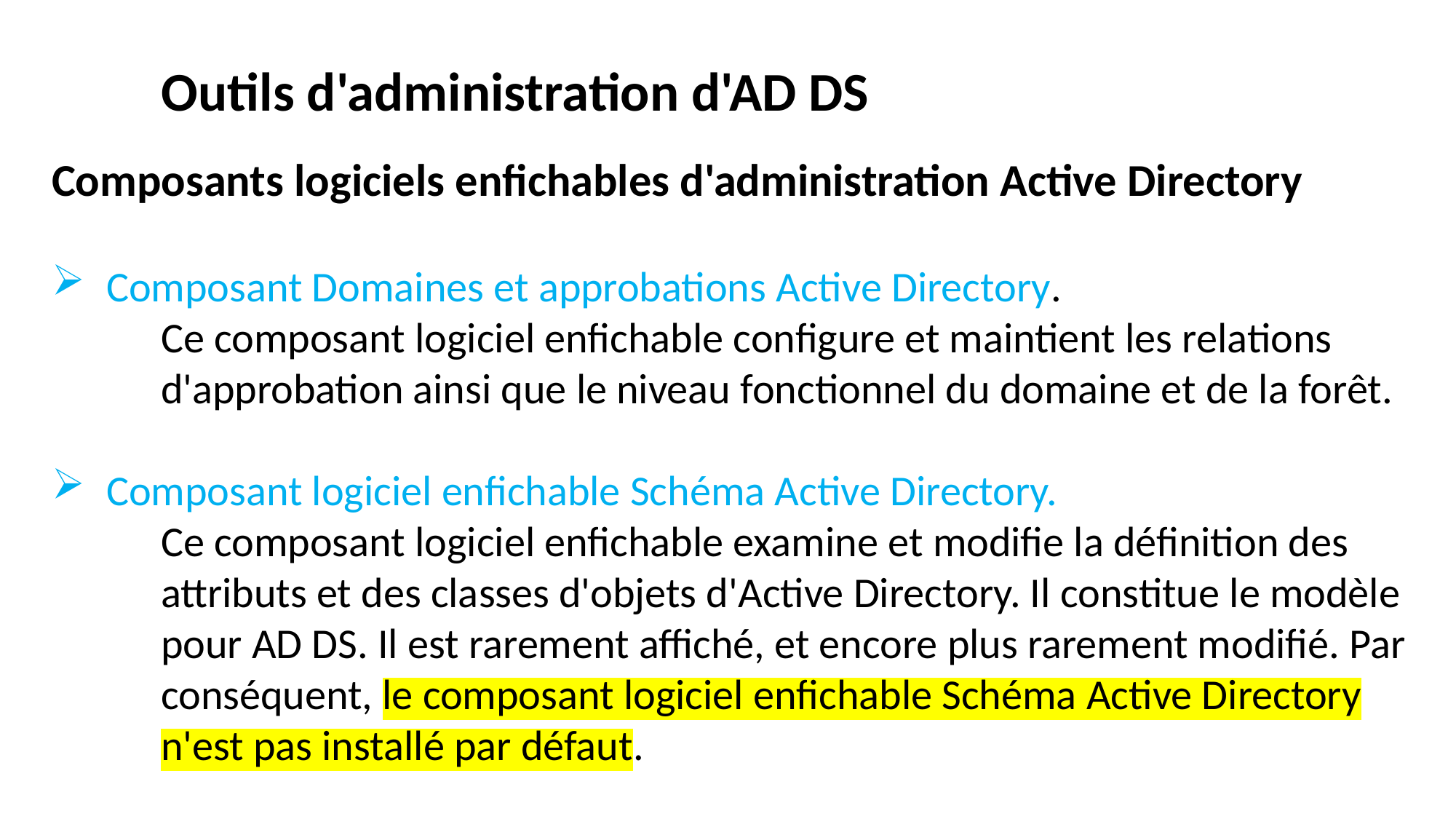

Outils d'administration d'AD DS
Composants logiciels enfichables d'administration Active Directory

Composant Domaines et approbations Active Directory.
Ce composant logiciel enfichable configure et maintient les relations d'approbation ainsi que le niveau fonctionnel du domaine et de la forêt.

Composant logiciel enfichable Schéma Active Directory.
Ce composant logiciel enfichable examine et modifie la définition des attributs et des classes d'objets d'Active Directory. Il constitue le modèle pour AD DS. Il est rarement affiché, et encore plus rarement modifié. Par conséquent, le composant logiciel enfichable Schéma Active Directory n'est pas installé par défaut.